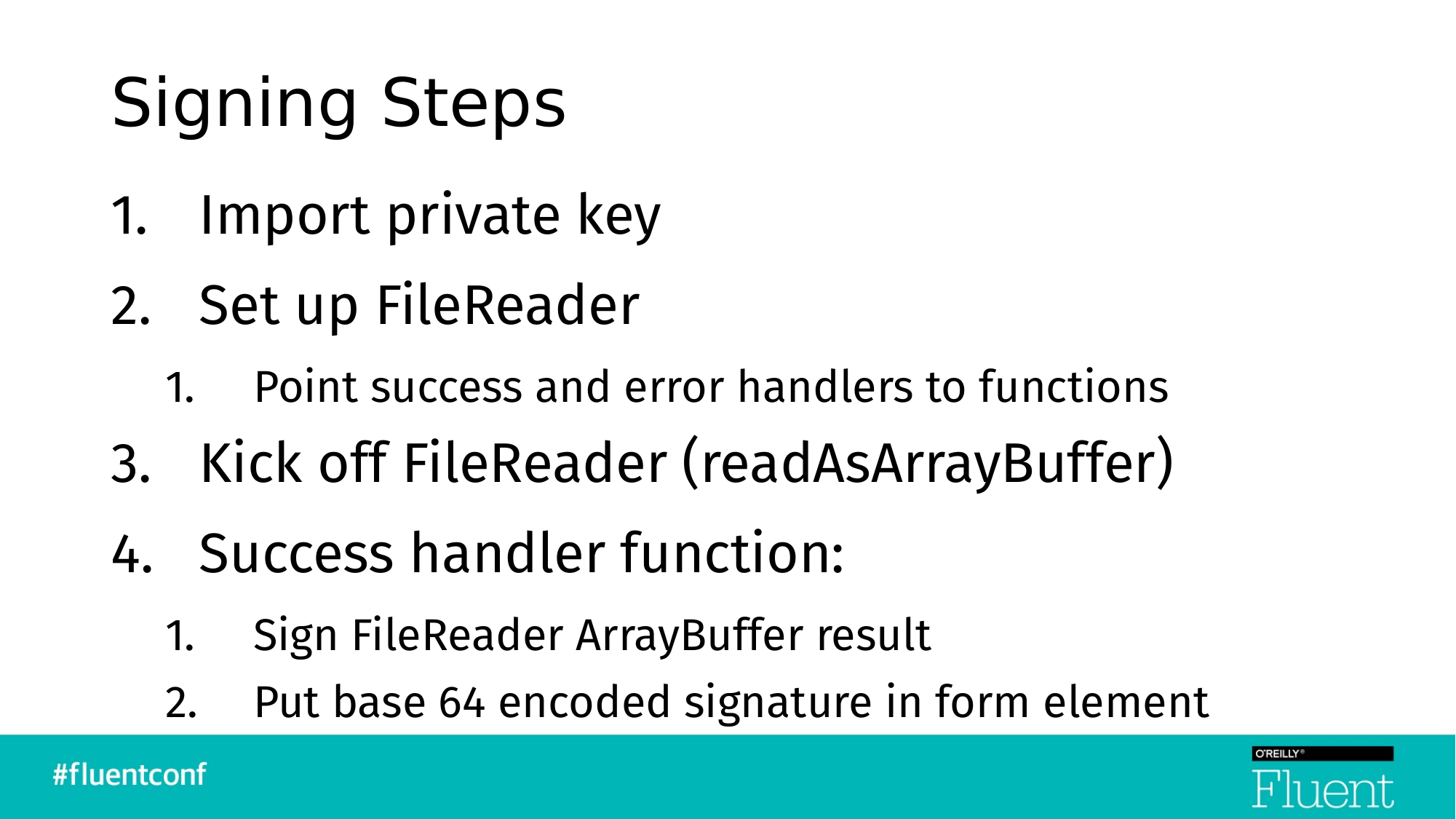

# Signing Steps
Import private key
Set up FileReader
Point success and error handlers to functions
Kick off FileReader (readAsArrayBuffer)
Success handler function:
Sign FileReader ArrayBuffer result
Put base 64 encoded signature in form element